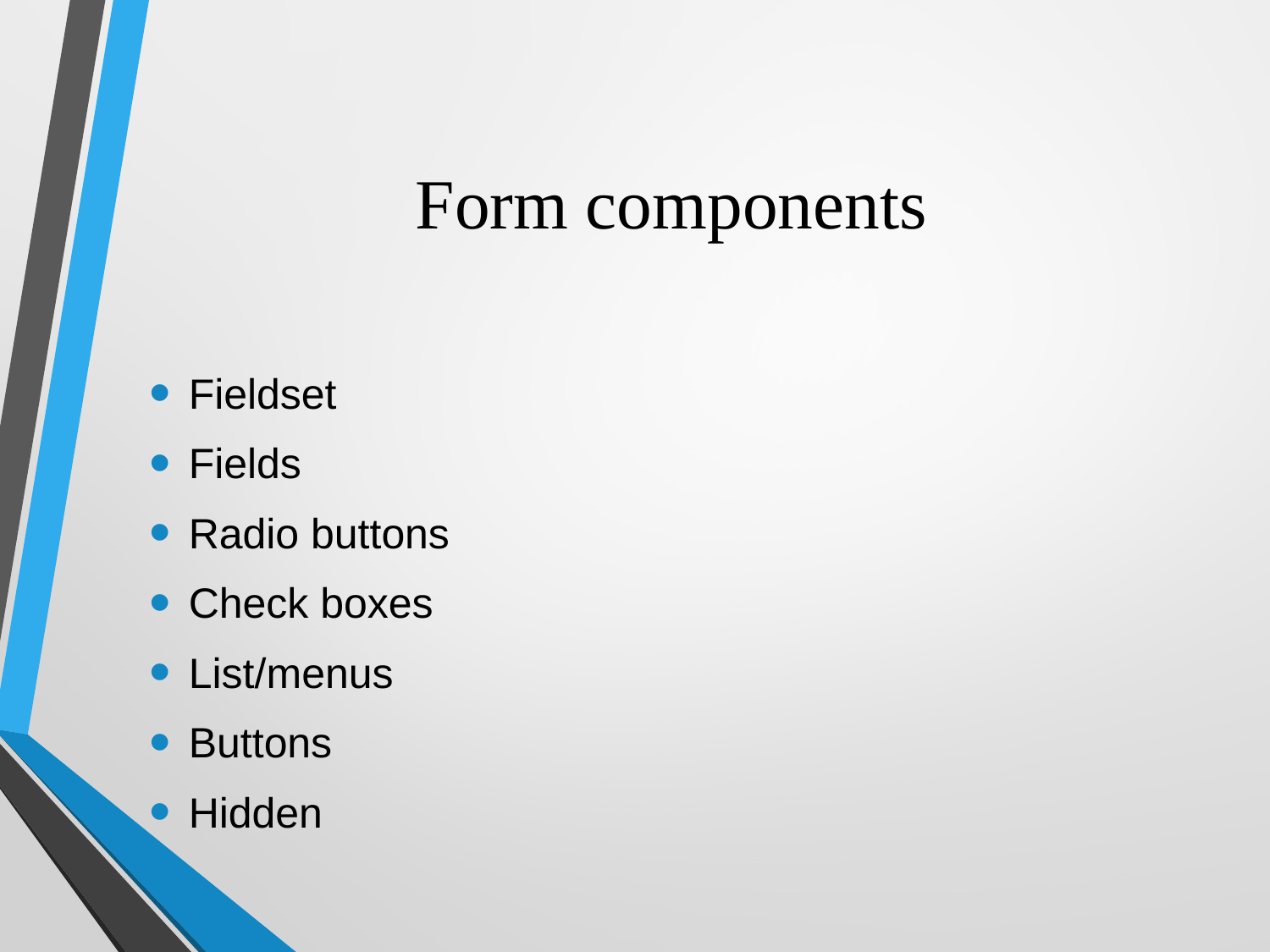

# Form components
Fieldset
Fields
Radio buttons
Check boxes
List/menus
Buttons
Hidden